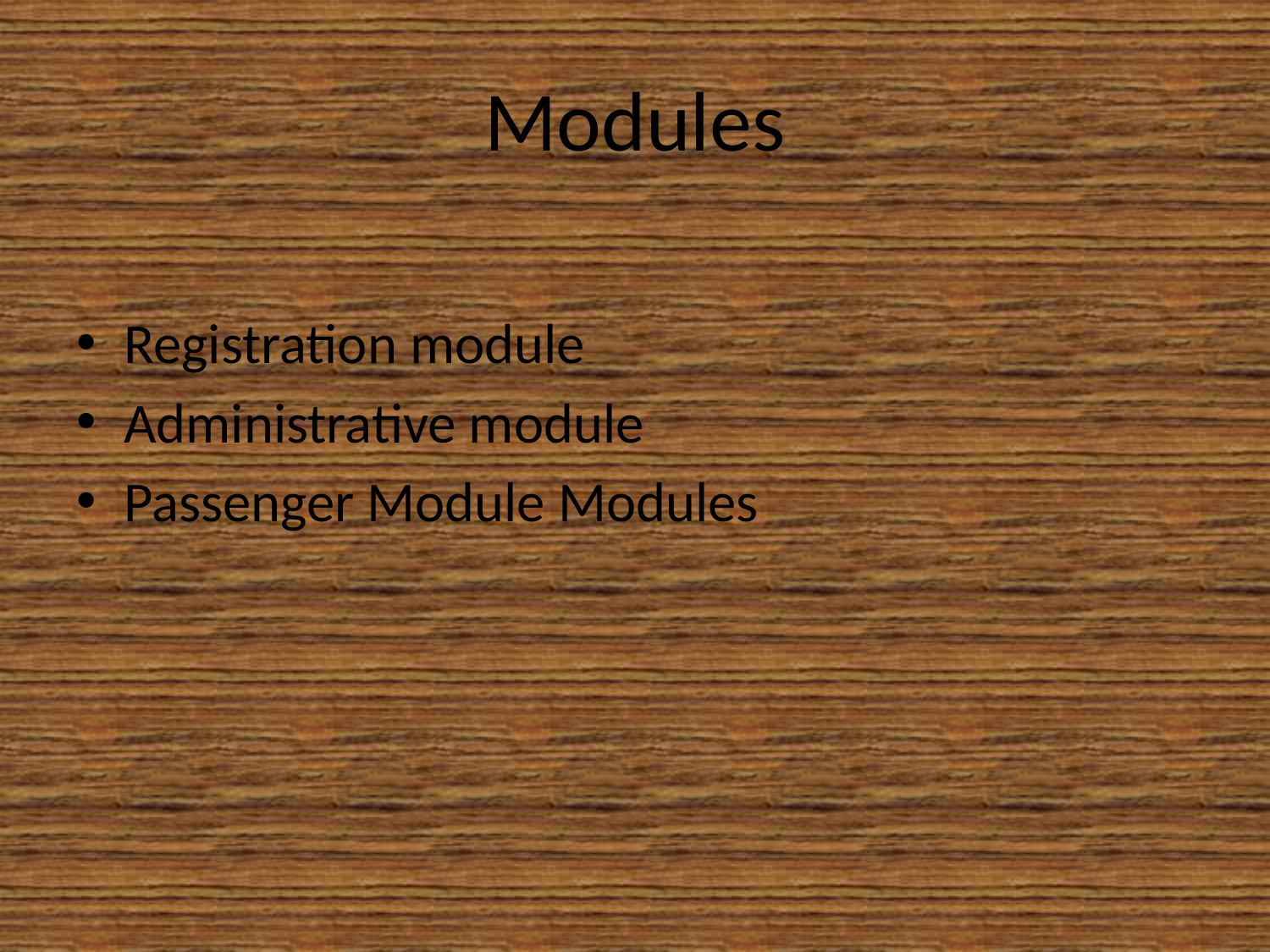

# Modules

Registration module
Administrative module
Passenger Module Modules